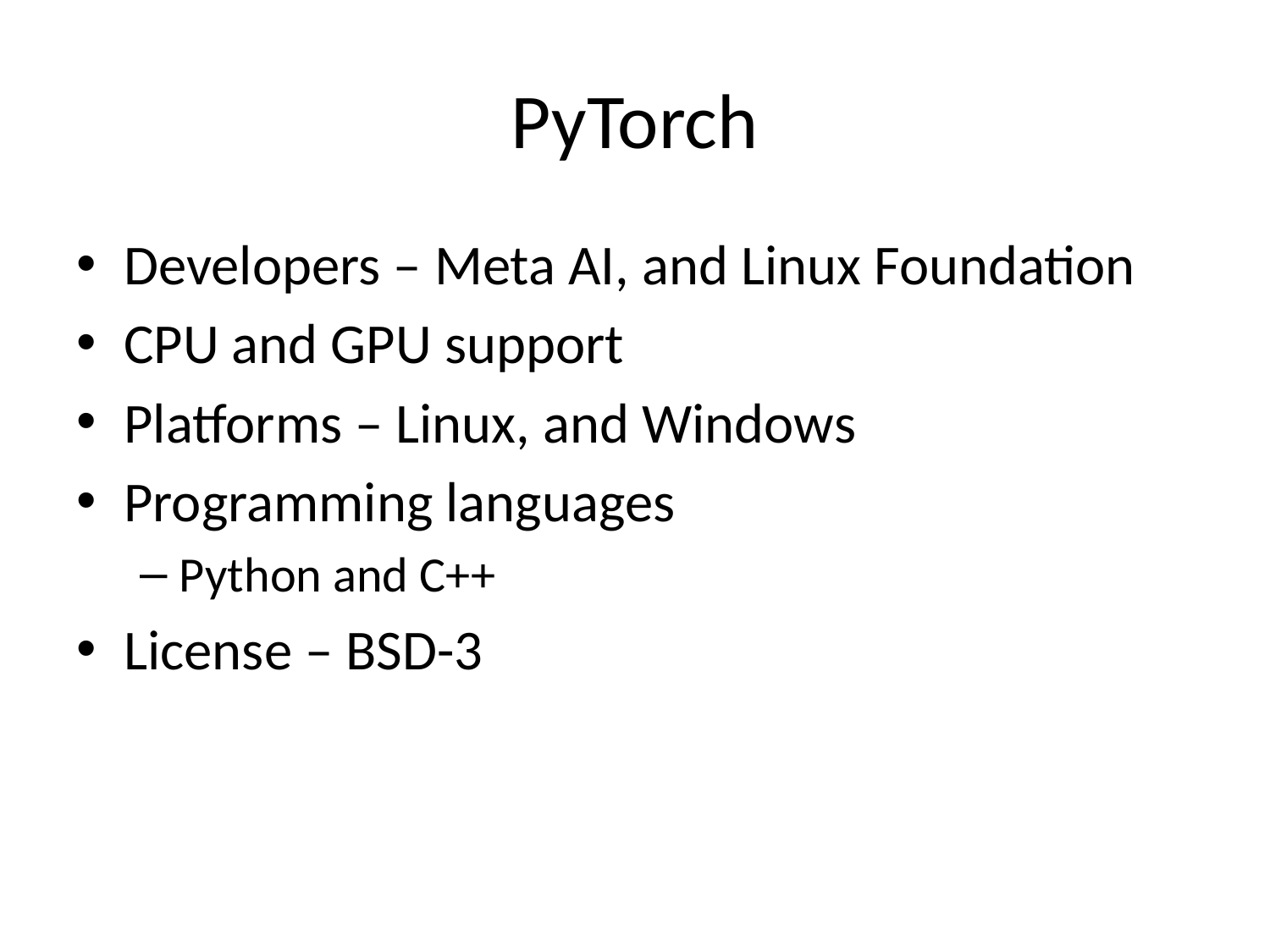

# PyTorch
Developers – Meta AI, and Linux Foundation
CPU and GPU support
Platforms – Linux, and Windows
Programming languages
Python and C++
License – BSD-3